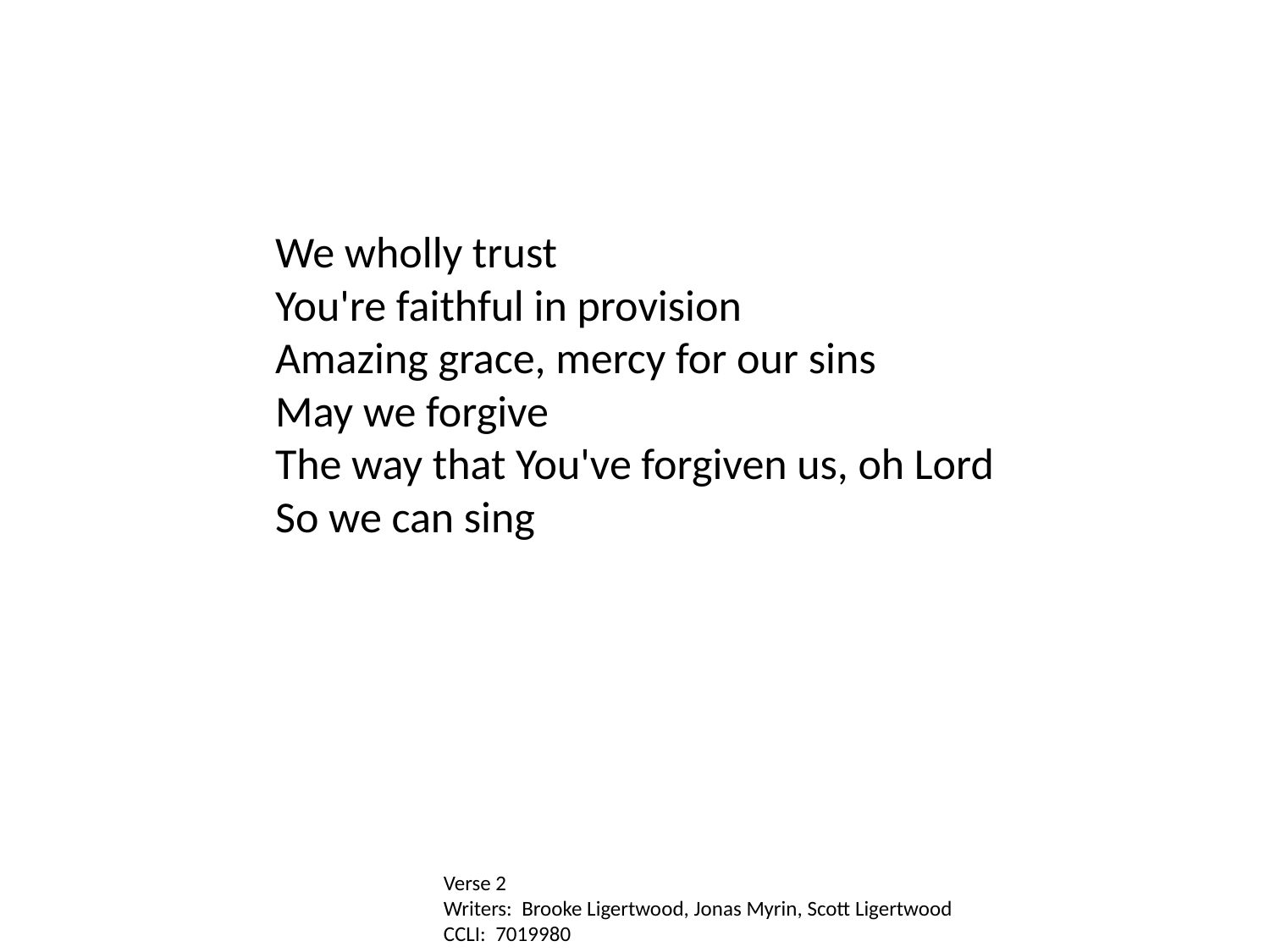

We wholly trust
You're faithful in provision
Amazing grace, mercy for our sins
May we forgive
The way that You've forgiven us, oh Lord
So we can sing

Verse 2
Writers:  Brooke Ligertwood, Jonas Myrin, Scott Ligertwood
CCLI:  7019980